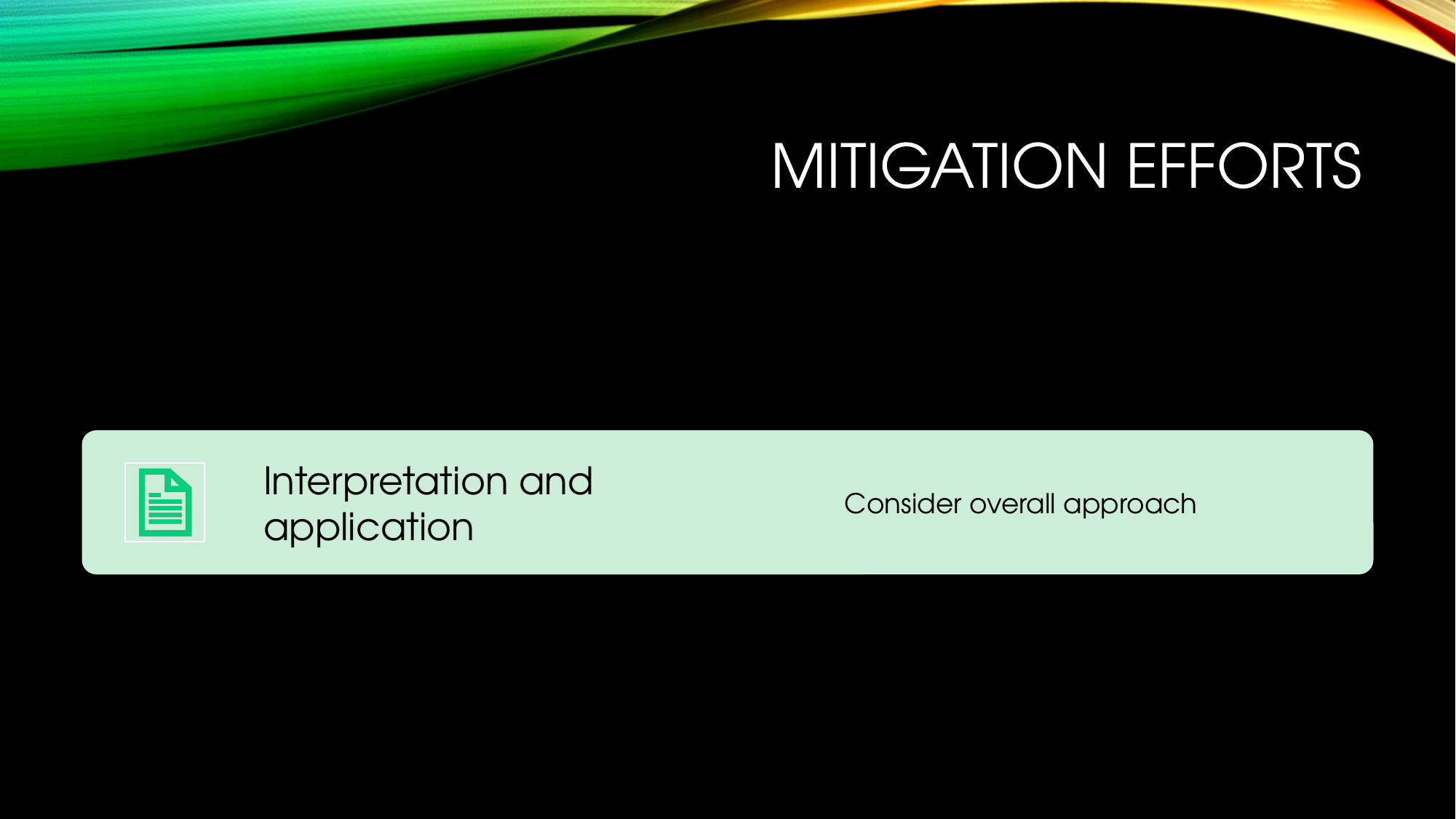

# Mitigation efforts
Interpretation and application
Consider overall approach